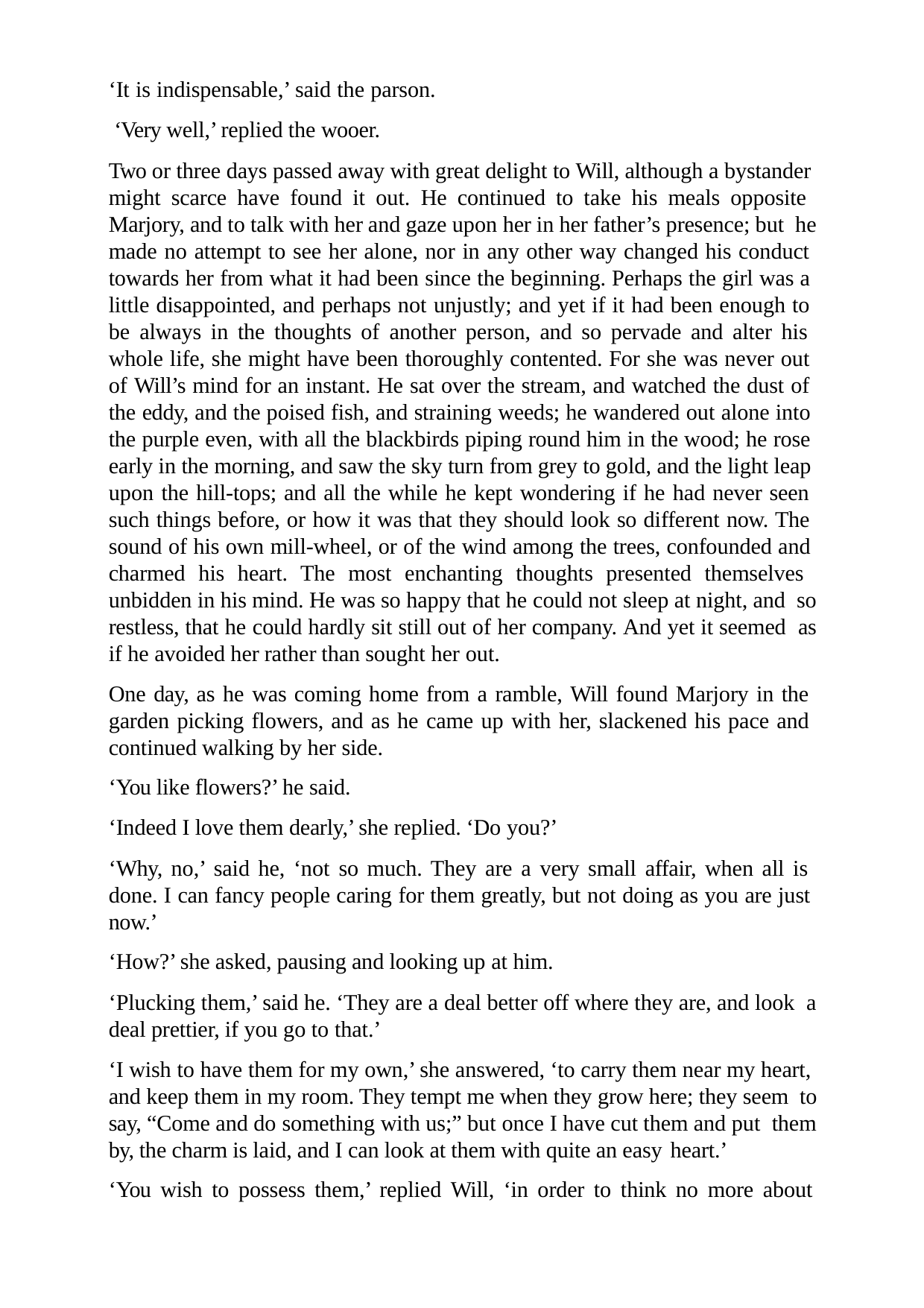

‘It is indispensable,’ said the parson.  ‘Very well,’ replied the wooer.
Two or three days passed away with great delight to Will, although a bystander  might scarce have found it out. He continued to take his meals opposite  Marjory, and to talk with her and gaze upon her in her father’s presence; but  he made no attempt to see her alone, nor in any other way changed his conduct  towards her from what it had been since the beginning. Perhaps the girl was a  little disappointed, and perhaps not unjustly; and yet if it had been enough to  be always in the thoughts of another person, and so pervade and alter his  whole life, she might have been thoroughly contented. For she was never out  of Will’s mind for an instant. He sat over the stream, and watched the dust of  the eddy, and the poised fish, and straining weeds; he wandered out alone into  the purple even, with all the blackbirds piping round him in the wood; he rose  early in the morning, and saw the sky turn from grey to gold, and the light leap  upon the hill-tops; and all the while he kept wondering if he had never seen  such things before, or how it was that they should look so different now. The  sound of his own mill-wheel, or of the wind among the trees, confounded and  charmed his heart. The most enchanting thoughts presented themselves  unbidden in his mind. He was so happy that he could not sleep at night, and  so restless, that he could hardly sit still out of her company. And yet it seemed  as if he avoided her rather than sought her out.
One day, as he was coming home from a ramble, Will found Marjory in the  garden picking flowers, and as he came up with her, slackened his pace and  continued walking by her side.
‘You like flowers?’ he said.
‘Indeed I love them dearly,’ she replied. ‘Do you?’
‘Why, no,’ said he, ‘not so much. They are a very small affair, when all is  done. I can fancy people caring for them greatly, but not doing as you are just  now.’
‘How?’ she asked, pausing and looking up at him.
‘Plucking them,’ said he. ‘They are a deal better off where they are, and look  a deal prettier, if you go to that.’
‘I wish to have them for my own,’ she answered, ‘to carry them near my heart,  and keep them in my room. They tempt me when they grow here; they seem  to say, “Come and do something with us;” but once I have cut them and put  them by, the charm is laid, and I can look at them with quite an easy heart.’
‘You wish to possess them,’ replied Will, ‘in order to think no more about